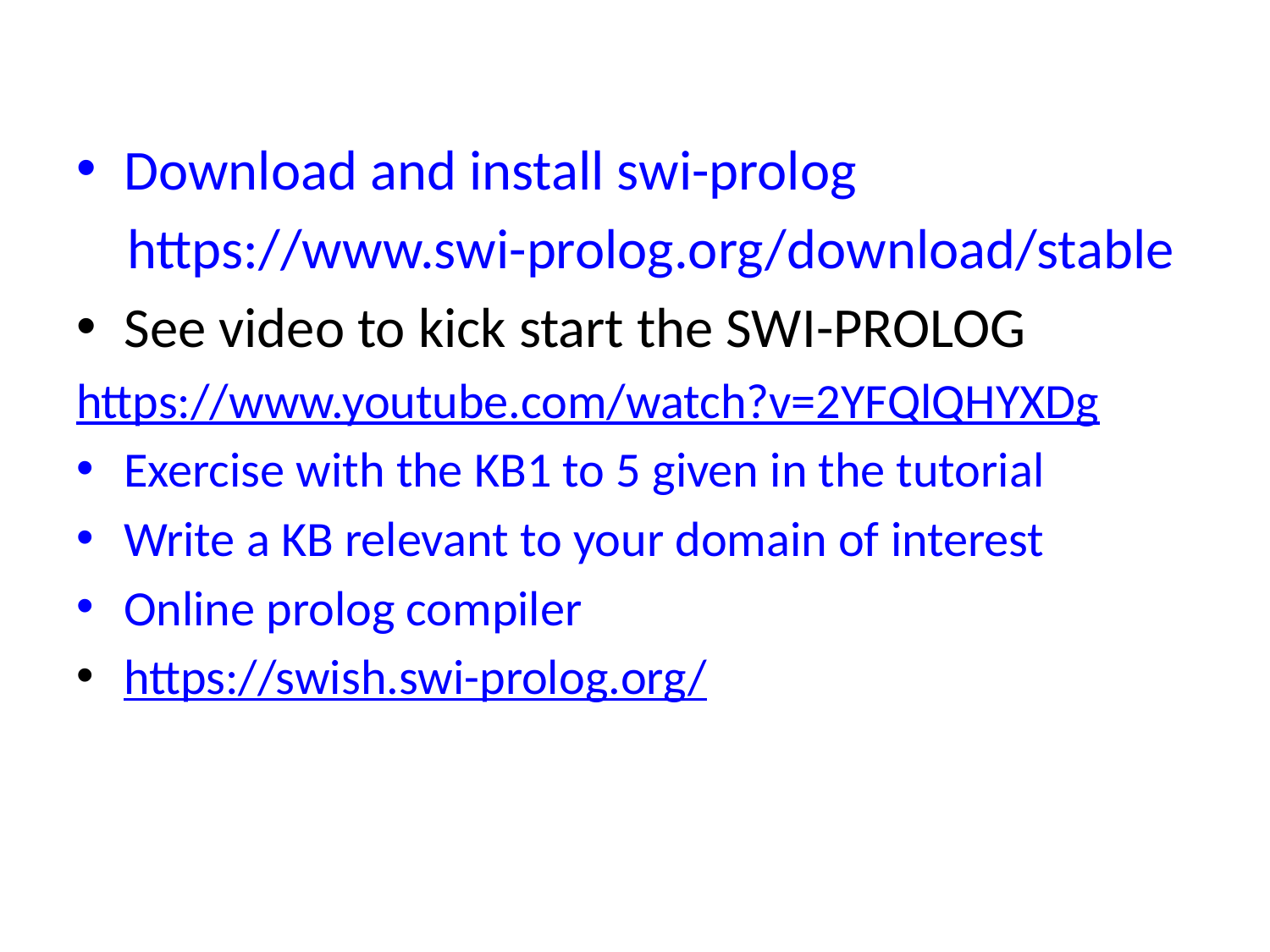

Download and install swi-prolog
    https://www.swi-prolog.org/download/stable
See video to kick start the SWI-PROLOG
https://www.youtube.com/watch?v=2YFQlQHYXDg
Exercise with the KB1 to 5 given in the tutorial
Write a KB relevant to your domain of interest
Online prolog compiler
https://swish.swi-prolog.org/